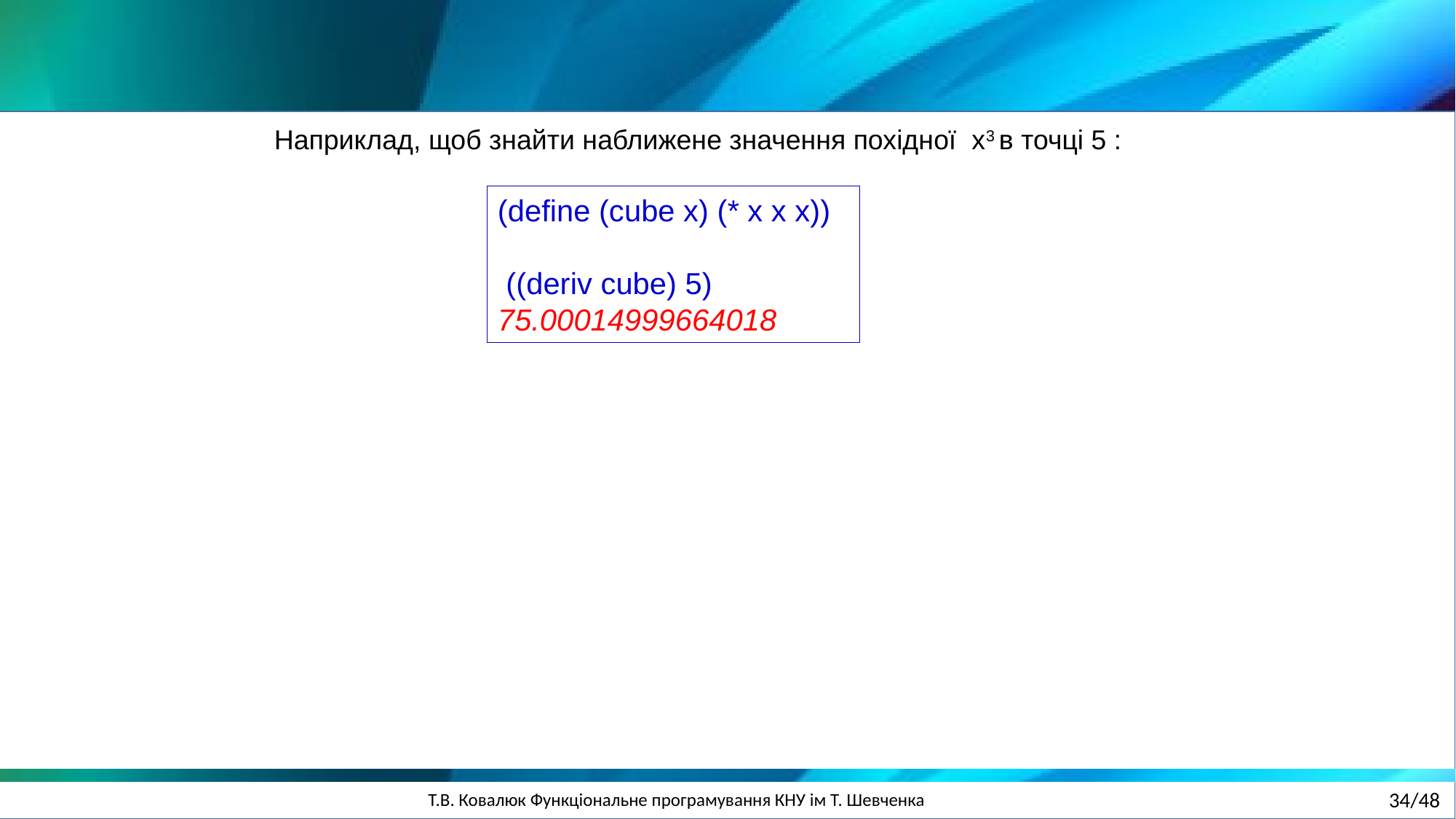

Наприклад, щоб знайти наближене значення похідної  x3 в точці 5 :
(define (cube x) (* x x x))

 ((deriv cube) 5)
75.00014999664018
34/48